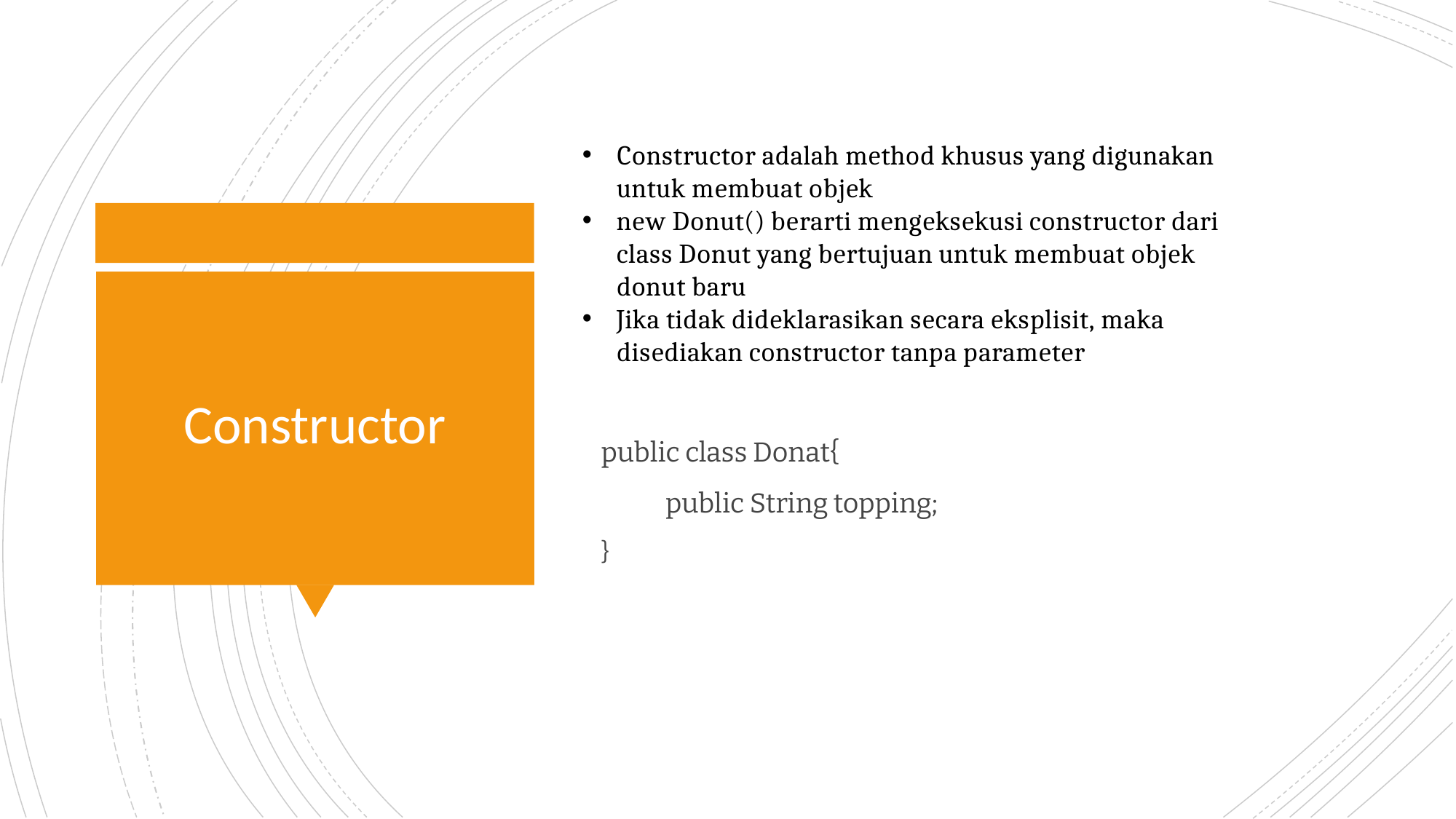

Constructor adalah method khusus yang digunakan untuk membuat objek
new Donut() berarti mengeksekusi constructor dari class Donut yang bertujuan untuk membuat objek donut baru
Jika tidak dideklarasikan secara eksplisit, maka disediakan constructor tanpa parameter
# Constructor
public class Donat{
  public String topping;
}